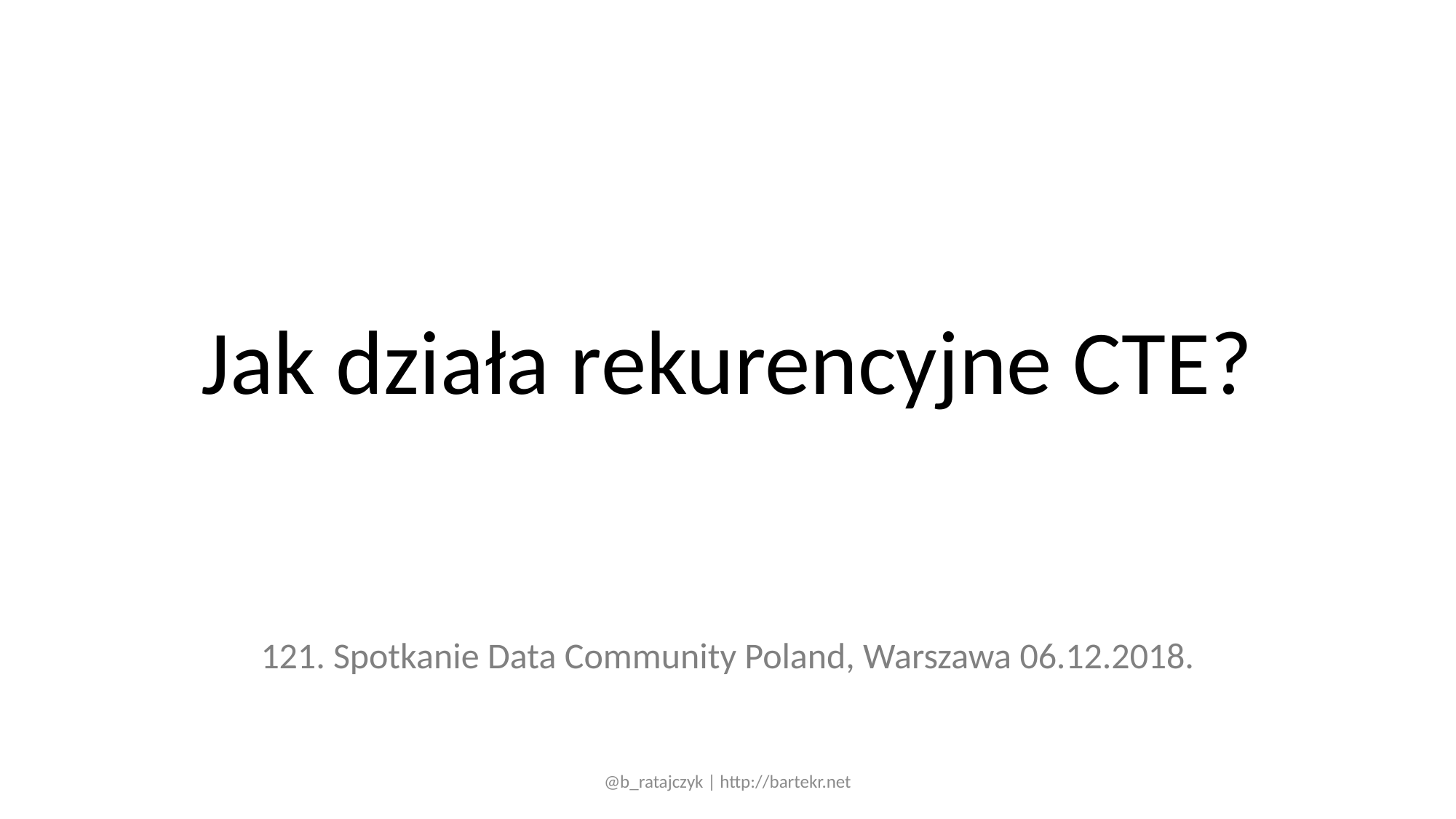

# Jak działa rekurencyjne CTE?
121. Spotkanie Data Community Poland, Warszawa 06.12.2018.
@b_ratajczyk | http://bartekr.net